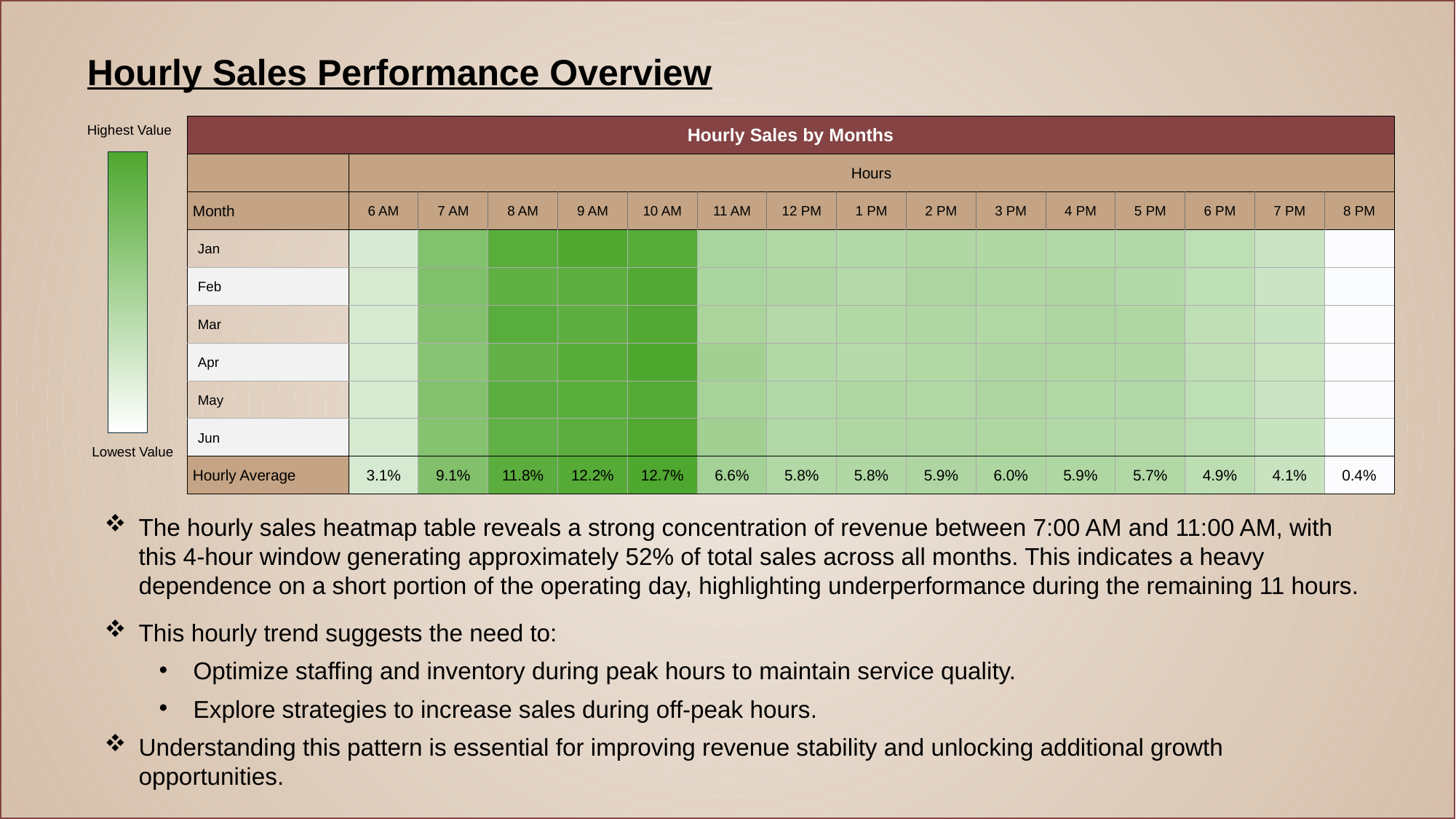

Hourly Sales Performance Overview
Highest Value
| Hourly Sales by Months |  |  |  |  |  |  |  |  |  |  |  |  |  |  |  |
| --- | --- | --- | --- | --- | --- | --- | --- | --- | --- | --- | --- | --- | --- | --- | --- |
|  | Hours |  |  |  |  |  |  |  |  |  |  |  |  |  |  |
| Month | 6 AM | 7 AM | 8 AM | 9 AM | 10 AM | 11 AM | 12 PM | 1 PM | 2 PM | 3 PM | 4 PM | 5 PM | 6 PM | 7 PM | 8 PM |
| Jan |  |  |  |  |  |  |  |  |  |  |  |  |  |  |  |
| Feb |  |  |  |  |  |  |  |  |  |  |  |  |  |  |  |
| Mar |  |  |  |  |  |  |  |  |  |  |  |  |  |  |  |
| Apr |  |  |  |  |  |  |  |  |  |  |  |  |  |  |  |
| May |  |  |  |  |  |  |  |  |  |  |  |  |  |  |  |
| Jun |  |  |  |  |  |  |  |  |  |  |  |  |  |  |  |
| Hourly Average | 3.1% | 9.1% | 11.8% | 12.2% | 12.7% | 6.6% | 5.8% | 5.8% | 5.9% | 6.0% | 5.9% | 5.7% | 4.9% | 4.1% | 0.4% |

Lowest Value
The hourly sales heatmap table reveals a strong concentration of revenue between 7:00 AM and 11:00 AM, with this 4-hour window generating approximately 52% of total sales across all months. This indicates a heavy dependence on a short portion of the operating day, highlighting underperformance during the remaining 11 hours.
This hourly trend suggests the need to:
Optimize staffing and inventory during peak hours to maintain service quality.
Explore strategies to increase sales during off-peak hours.
Understanding this pattern is essential for improving revenue stability and unlocking additional growth opportunities.